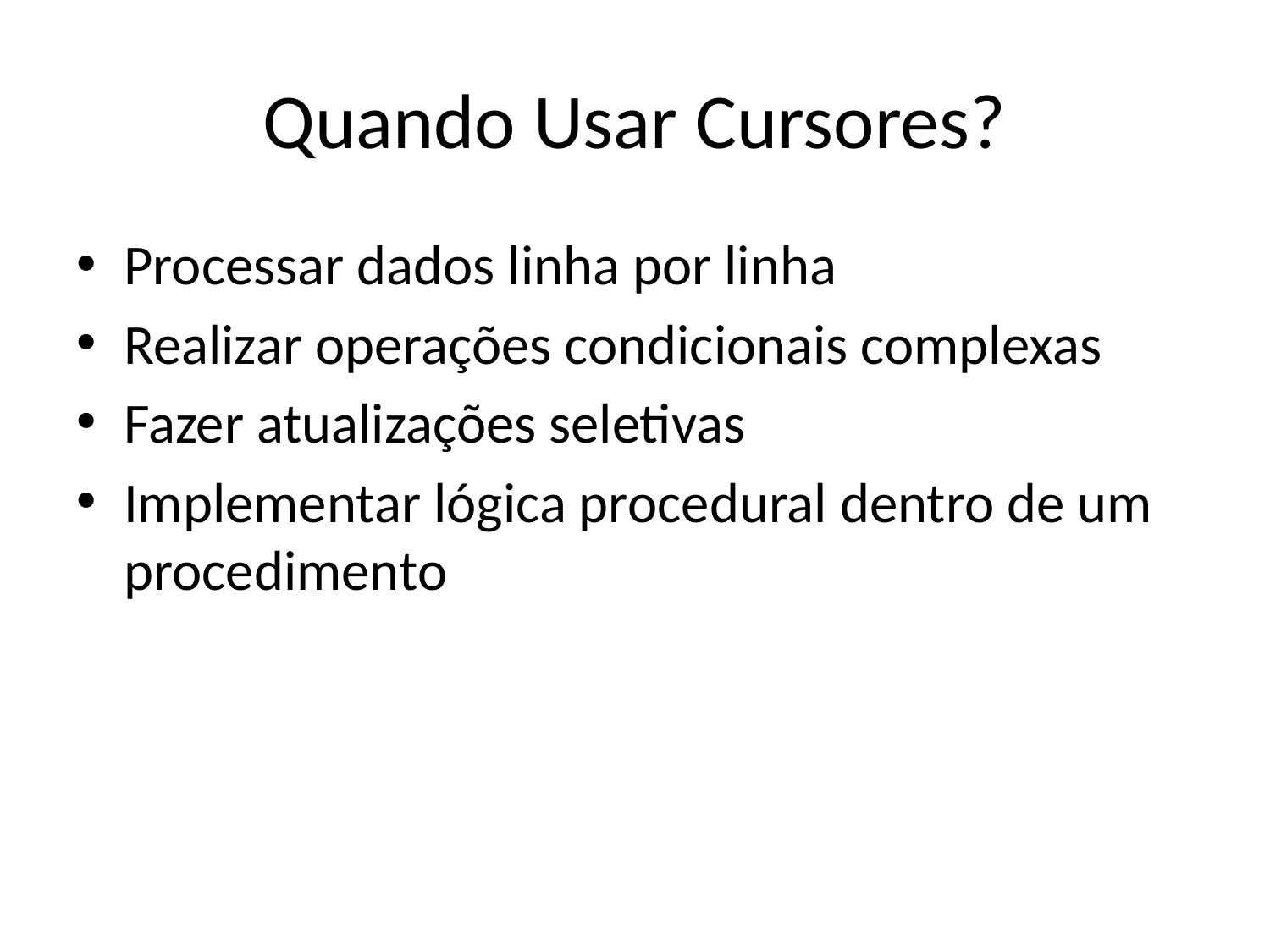

# Quando Usar Cursores?
Processar dados linha por linha
Realizar operações condicionais complexas
Fazer atualizações seletivas
Implementar lógica procedural dentro de um procedimento